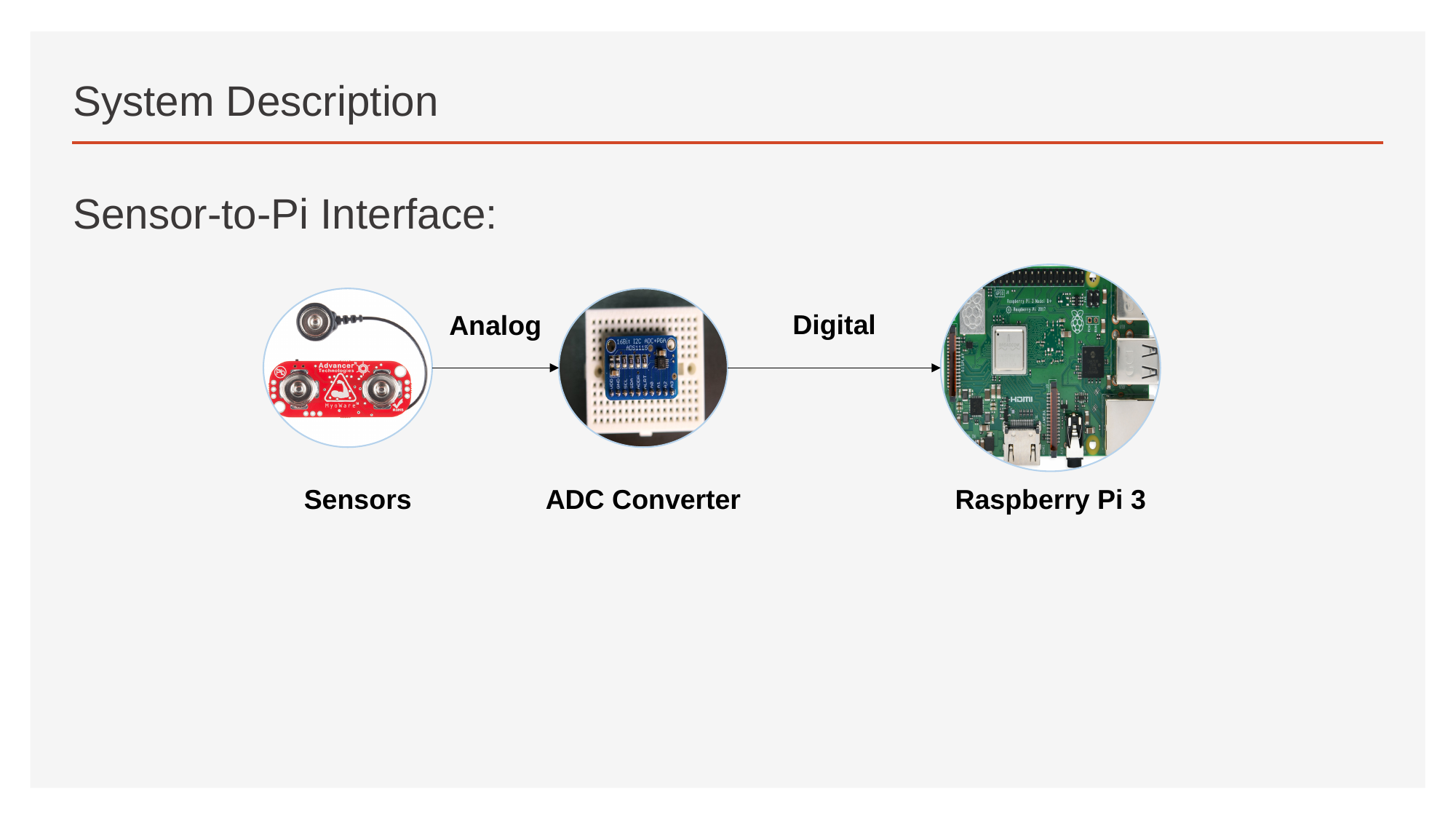

# System Description
Sensor-to-Pi Interface:

Digital
Analog
Sensors
ADC Converter
Raspberry Pi 3